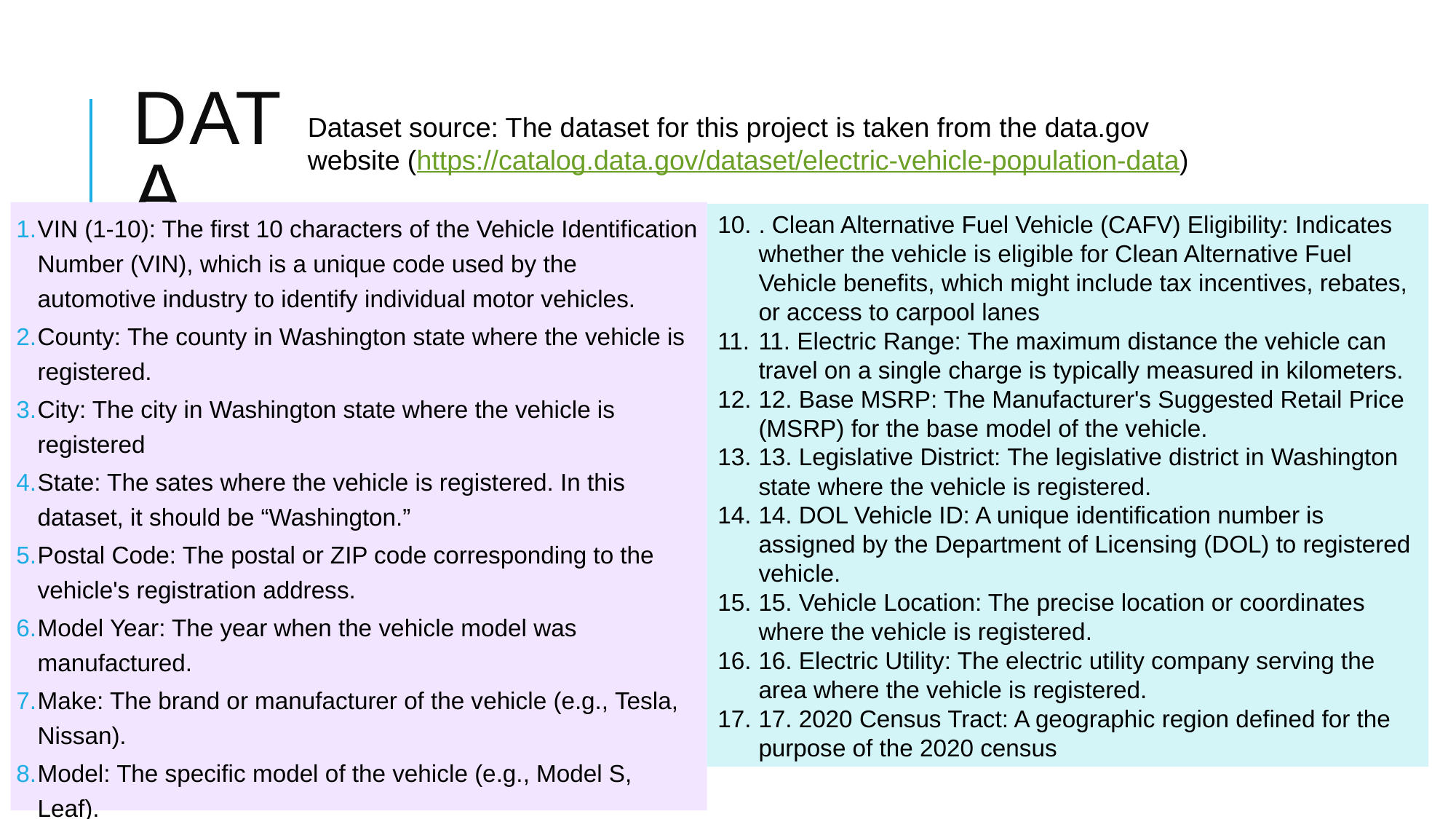

# DATA
Dataset source: The dataset for this project is taken from the data.gov website (https://catalog.data.gov/dataset/electric-vehicle-population-data)

VIN (1-10): The first 10 characters of the Vehicle Identification Number (VIN), which is a unique code used by the automotive industry to identify individual motor vehicles.
County: The county in Washington state where the vehicle is registered.
City: The city in Washington state where the vehicle is registered
State: The sates where the vehicle is registered. In this dataset, it should be “Washington.”
Postal Code: The postal or ZIP code corresponding to the vehicle's registration address.
Model Year: The year when the vehicle model was manufactured.
Make: The brand or manufacturer of the vehicle (e.g., Tesla, Nissan).
Model: The specific model of the vehicle (e.g., Model S, Leaf).
Electric Vehicle Type: The type of electric vehicle, which could be categories like hybrid, plug-in hybrid etc
. Clean Alternative Fuel Vehicle (CAFV) Eligibility: Indicates whether the vehicle is eligible for Clean Alternative Fuel Vehicle benefits, which might include tax incentives, rebates, or access to carpool lanes
11. Electric Range: The maximum distance the vehicle can travel on a single charge is typically measured in kilometers.
12. Base MSRP: The Manufacturer's Suggested Retail Price (MSRP) for the base model of the vehicle.
13. Legislative District: The legislative district in Washington state where the vehicle is registered.
14. DOL Vehicle ID: A unique identification number is assigned by the Department of Licensing (DOL) to registered vehicle.
15. Vehicle Location: The precise location or coordinates where the vehicle is registered.
16. Electric Utility: The electric utility company serving the area where the vehicle is registered.
17. 2020 Census Tract: A geographic region defined for the purpose of the 2020 census